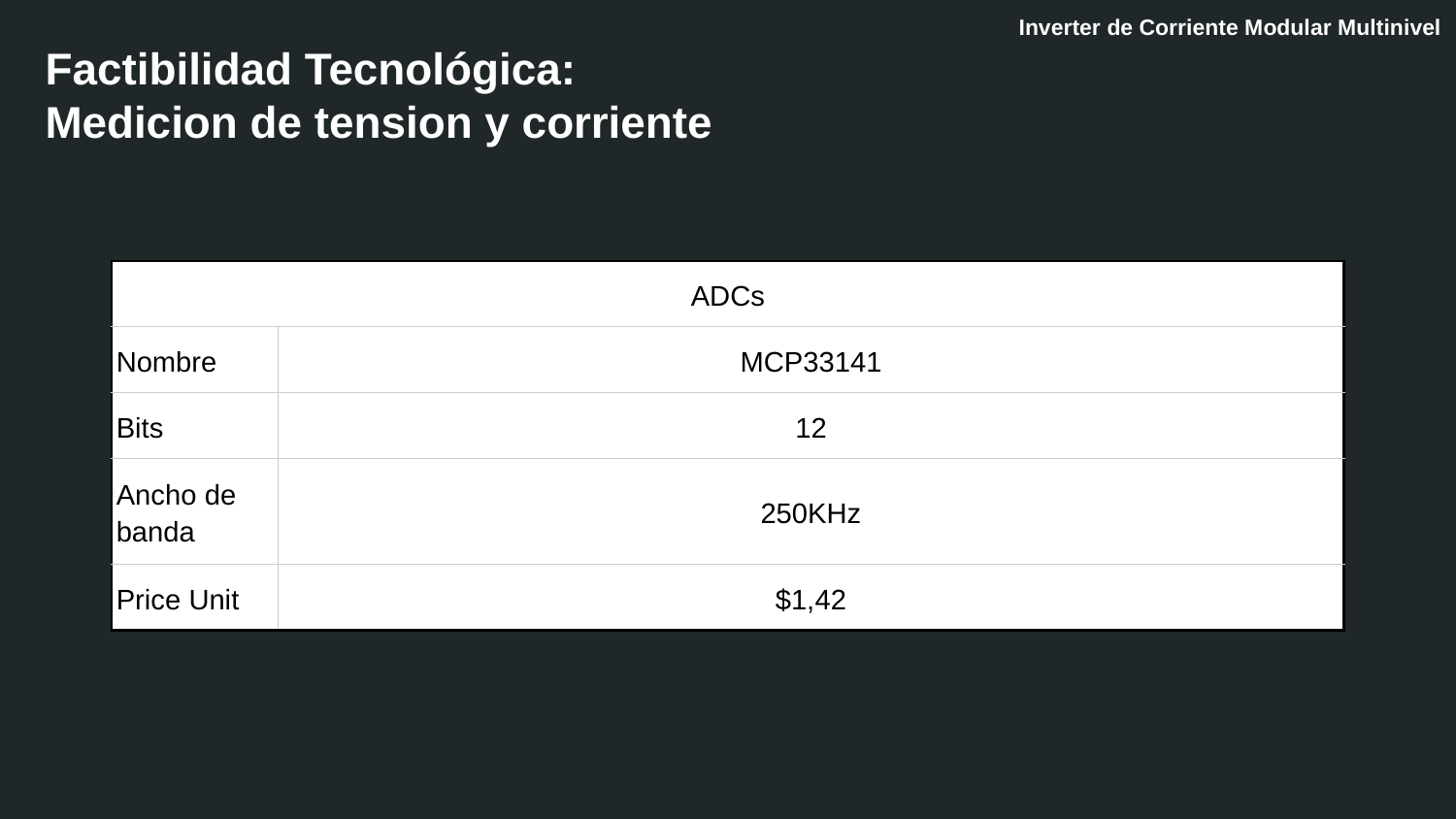

Inverter de Corriente Modular Multinivel
Factibilidad Tecnológica:
Medicion de tension y corriente
| ADCs |  |  |  |
| --- | --- | --- | --- |
| Nombre | MCP33141 |  |  |
| Bits | 12 |  |  |
| Ancho de banda | 250KHz |  |  |
| Price Unit | $1,42 |  |  |